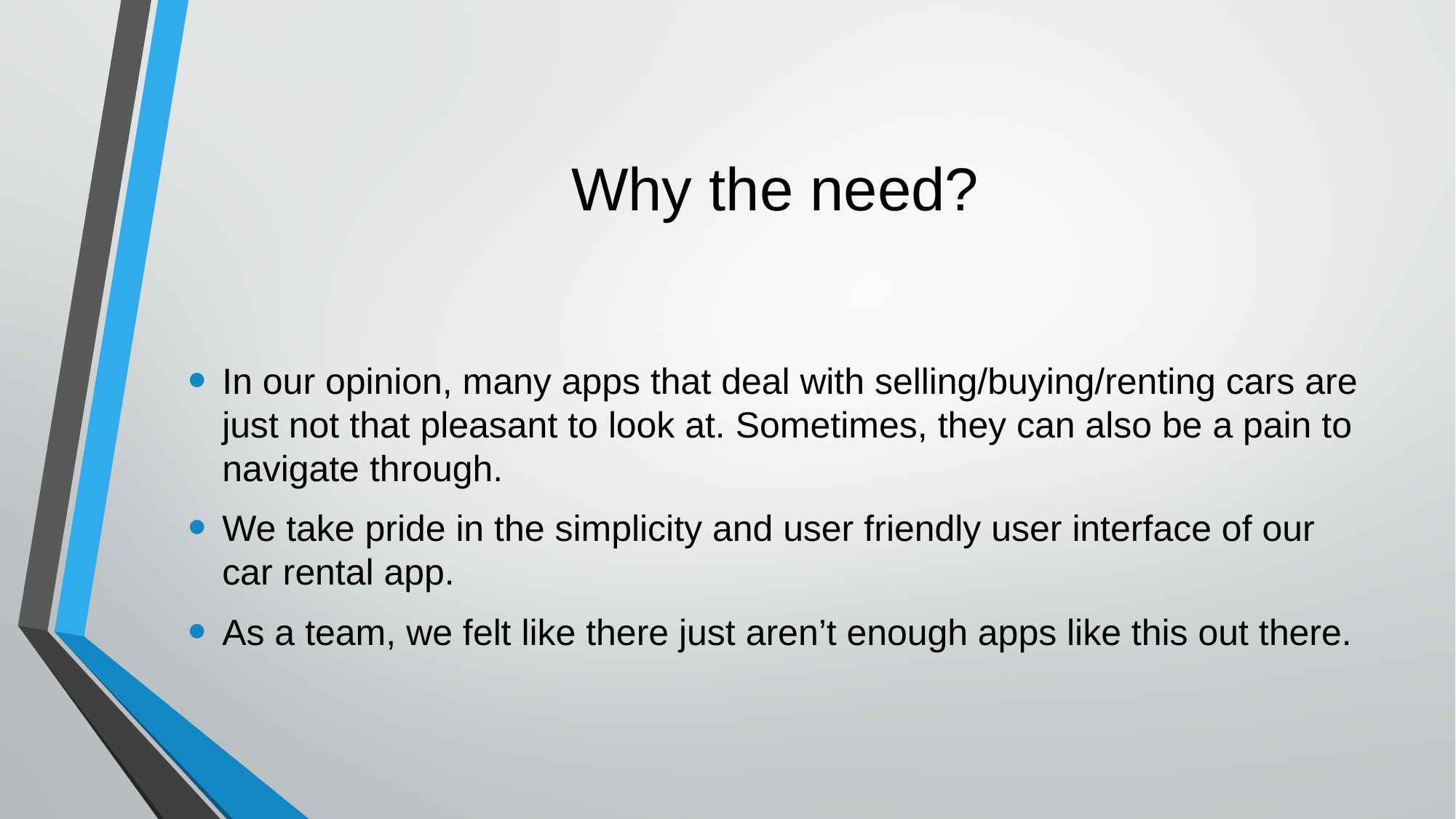

# Why the need?
In our opinion, many apps that deal with selling/buying/renting cars are just not that pleasant to look at. Sometimes, they can also be a pain to navigate through.
We take pride in the simplicity and user friendly user interface of our car rental app.
As a team, we felt like there just aren’t enough apps like this out there.